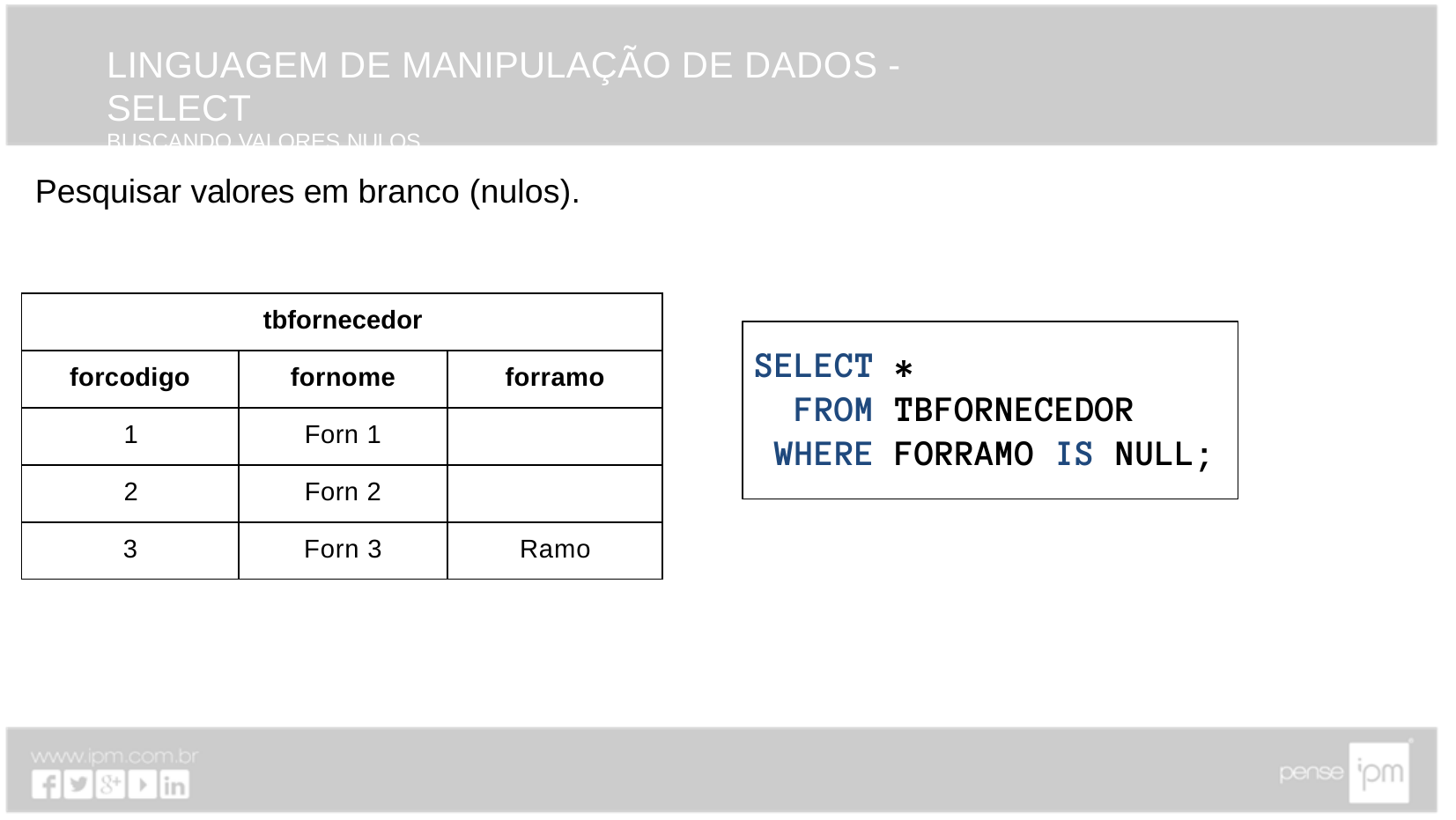

# LINGUAGEM DE MANIPULAÇÃO DE DADOS - SELECT
BUSCANDO VALORES NULOS
Pesquisar valores em branco (nulos).
| tbfornecedor |  |  |
| --- | --- | --- |
| forcodigo | fornome | forramo |
| 1 | Forn 1 |  |
| 2 | Forn 2 |  |
| 3 | Forn 3 | Ramo |

SELECT *
  FROM TBFORNECEDOR
 WHERE FORRAMO IS NULL;